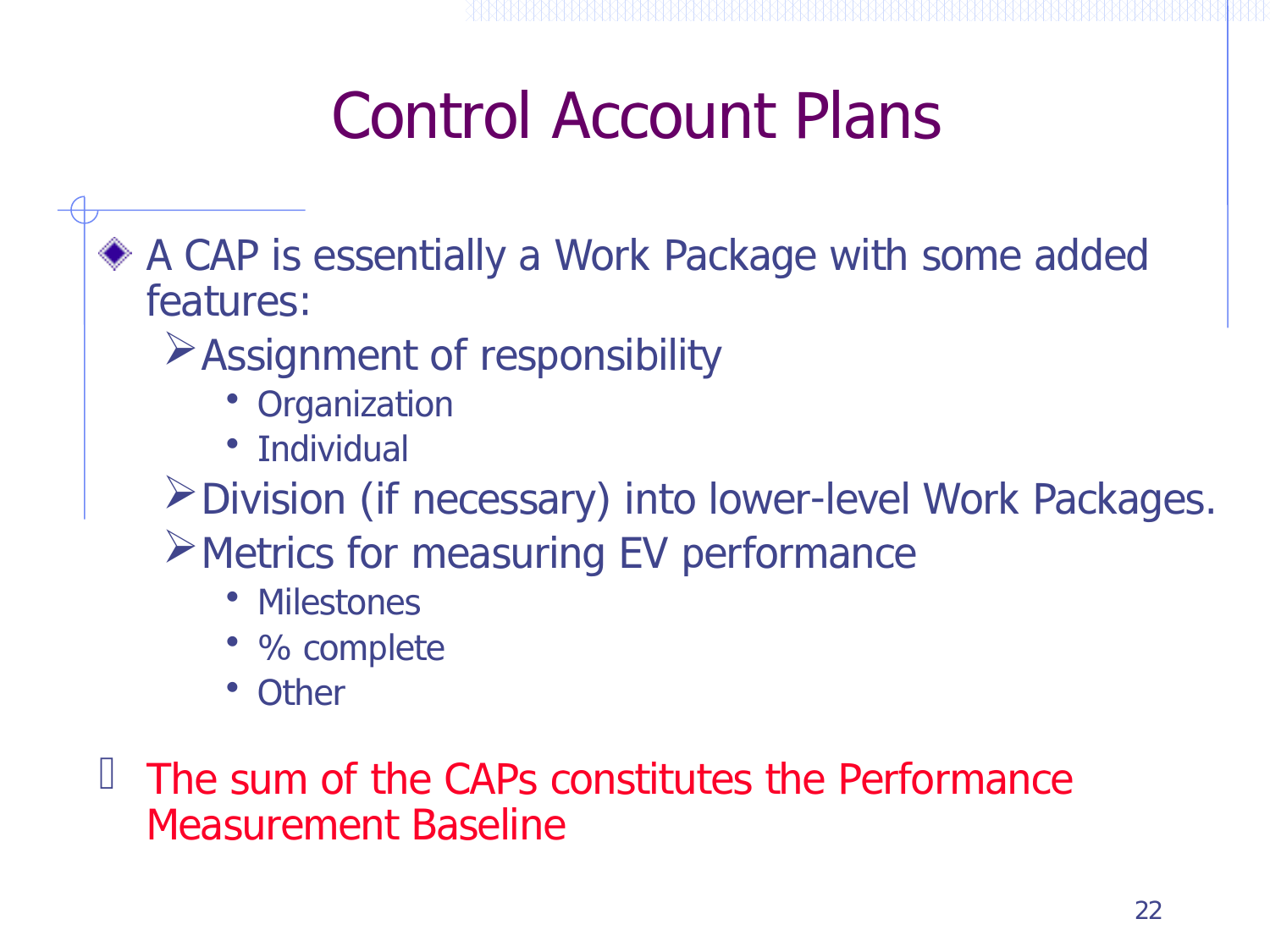

Control Account Plans
A CAP is essentially a Work Package with some added features:
Assignment of responsibility
Organization
Individual
Division (if necessary) into lower-level Work Packages.
Metrics for measuring EV performance
Milestones
% complete
Other

The sum of the CAPs constitutes the Performance Measurement Baseline
22